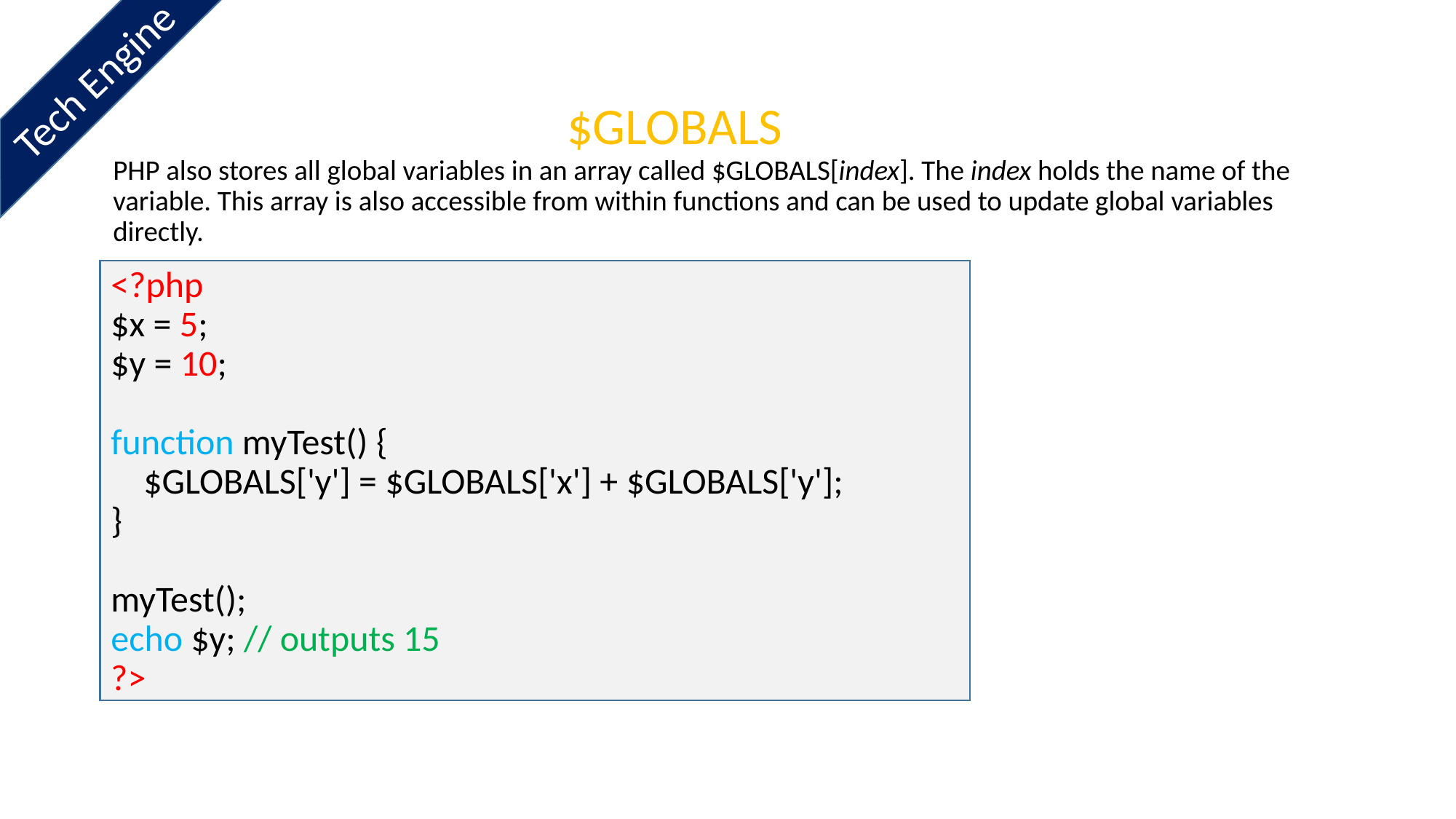

Tech Engine

# $GLOBALS PHP also stores all global variables in an array called $GLOBALS[index]. The index holds the name of the variable. This array is also accessible from within functions and can be used to update global variables directly.

<?php
$x = 5;
$y = 10;
function myTest() {
    $GLOBALS['y'] = $GLOBALS['x'] + $GLOBALS['y'];
} 
myTest();
echo $y; // outputs 15
?>